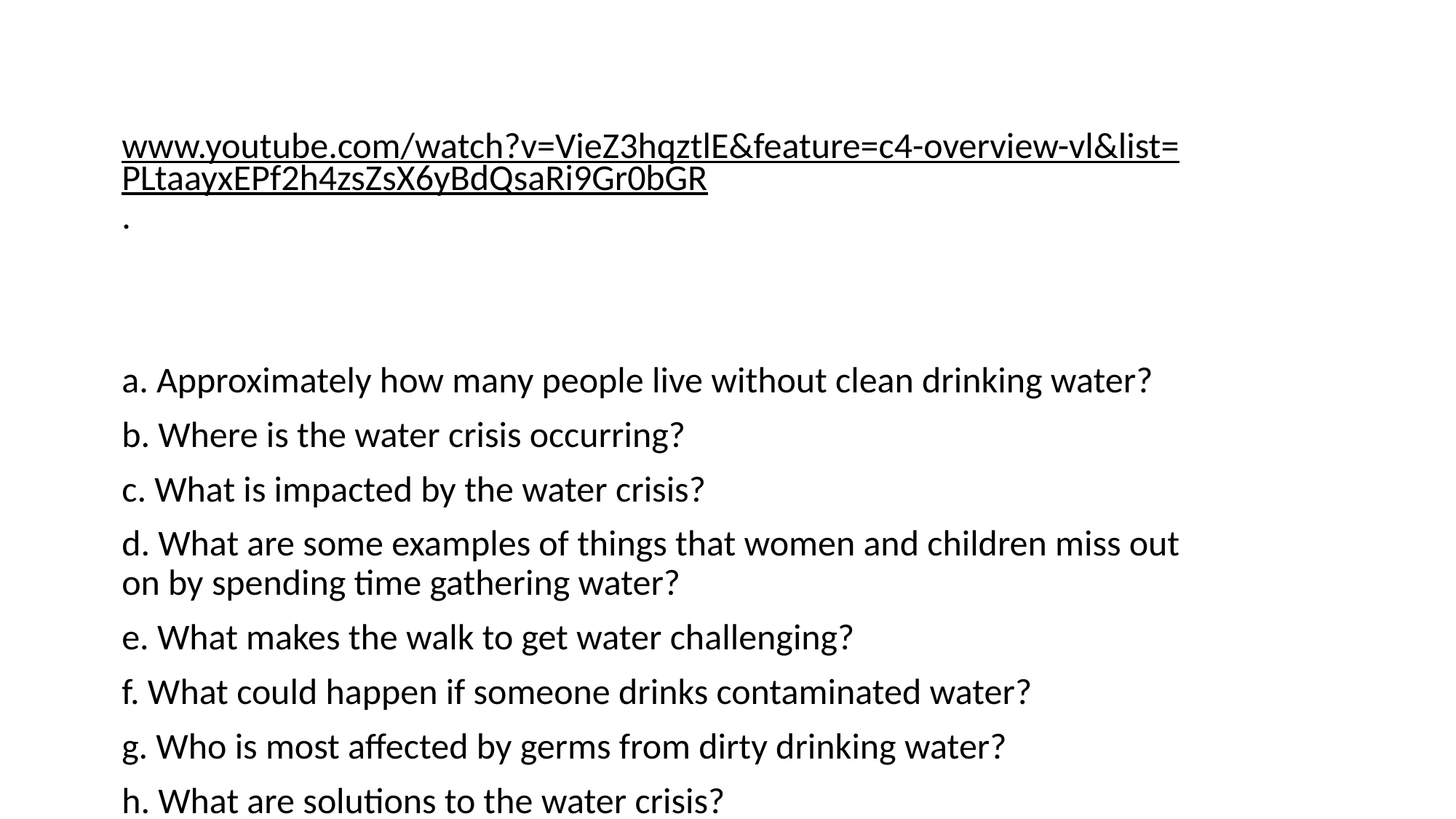

www.youtube.com/watch?v=VieZ3hqztlE&feature=c4-overview-vl&list=PLtaayxEPf2h4zsZsX6yBdQsaRi9Gr0bGR.

a. Approximately how many people live without clean drinking water?
b. Where is the water crisis occurring?
c. What is impacted by the water crisis?
d. What are some examples of things that women and children miss out on by spending time gathering water?
e. What makes the walk to get water challenging?
f. What could happen if someone drinks contaminated water?
g. Who is most affected by germs from dirty drinking water?
h. What are solutions to the water crisis?